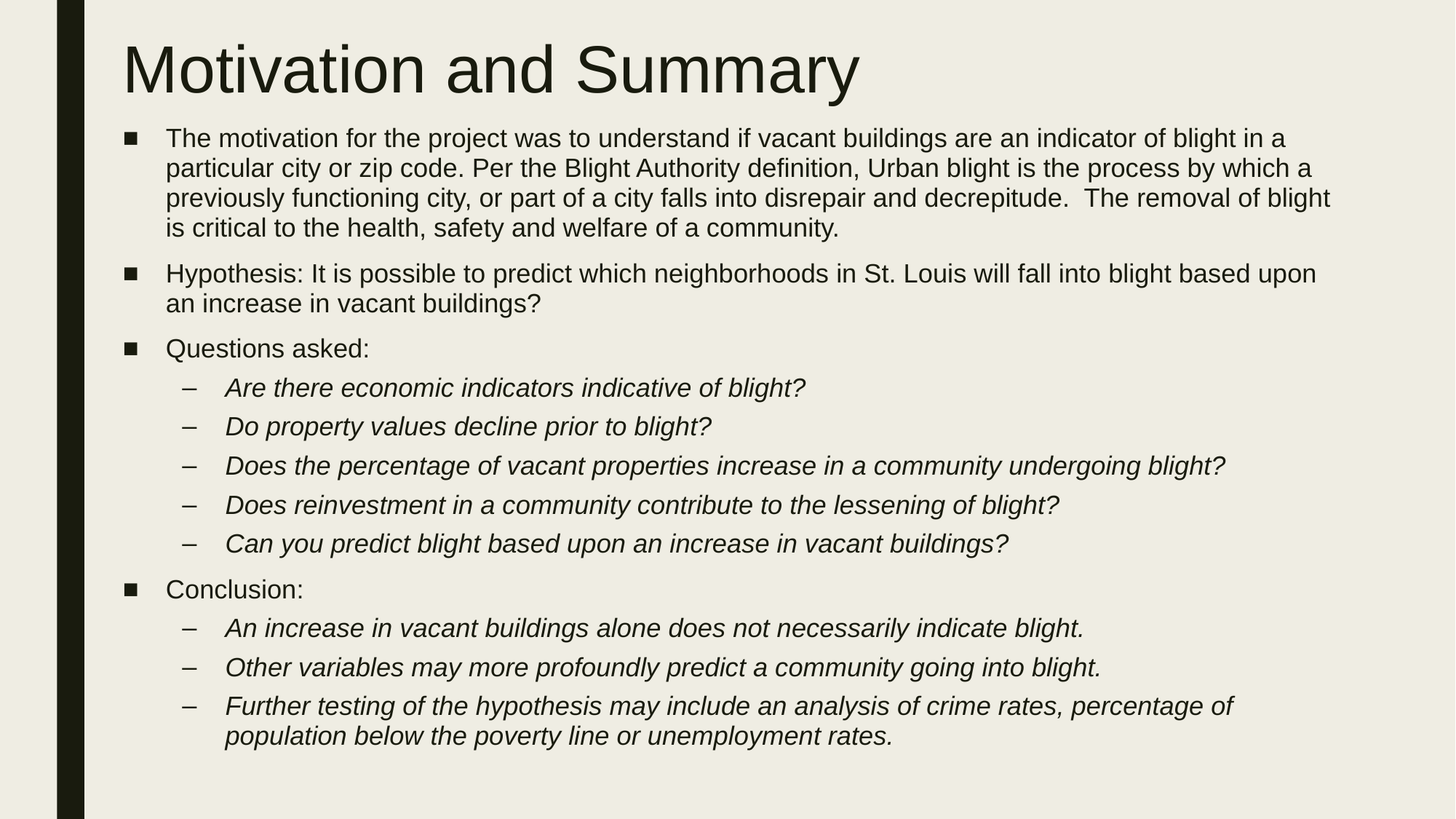

# Motivation and Summary
The motivation for the project was to understand if vacant buildings are an indicator of blight in a particular city or zip code. Per the Blight Authority definition, Urban blight is the process by which a previously functioning city, or part of a city falls into disrepair and decrepitude.  The removal of blight is critical to the health, safety and welfare of a community.
Hypothesis: It is possible to predict which neighborhoods in St. Louis will fall into blight based upon an increase in vacant buildings?
Questions asked:
Are there economic indicators indicative of blight?
Do property values decline prior to blight?
Does the percentage of vacant properties increase in a community undergoing blight?
Does reinvestment in a community contribute to the lessening of blight?
Can you predict blight based upon an increase in vacant buildings?
Conclusion:
An increase in vacant buildings alone does not necessarily indicate blight.
Other variables may more profoundly predict a community going into blight.
Further testing of the hypothesis may include an analysis of crime rates, percentage of population below the poverty line or unemployment rates.